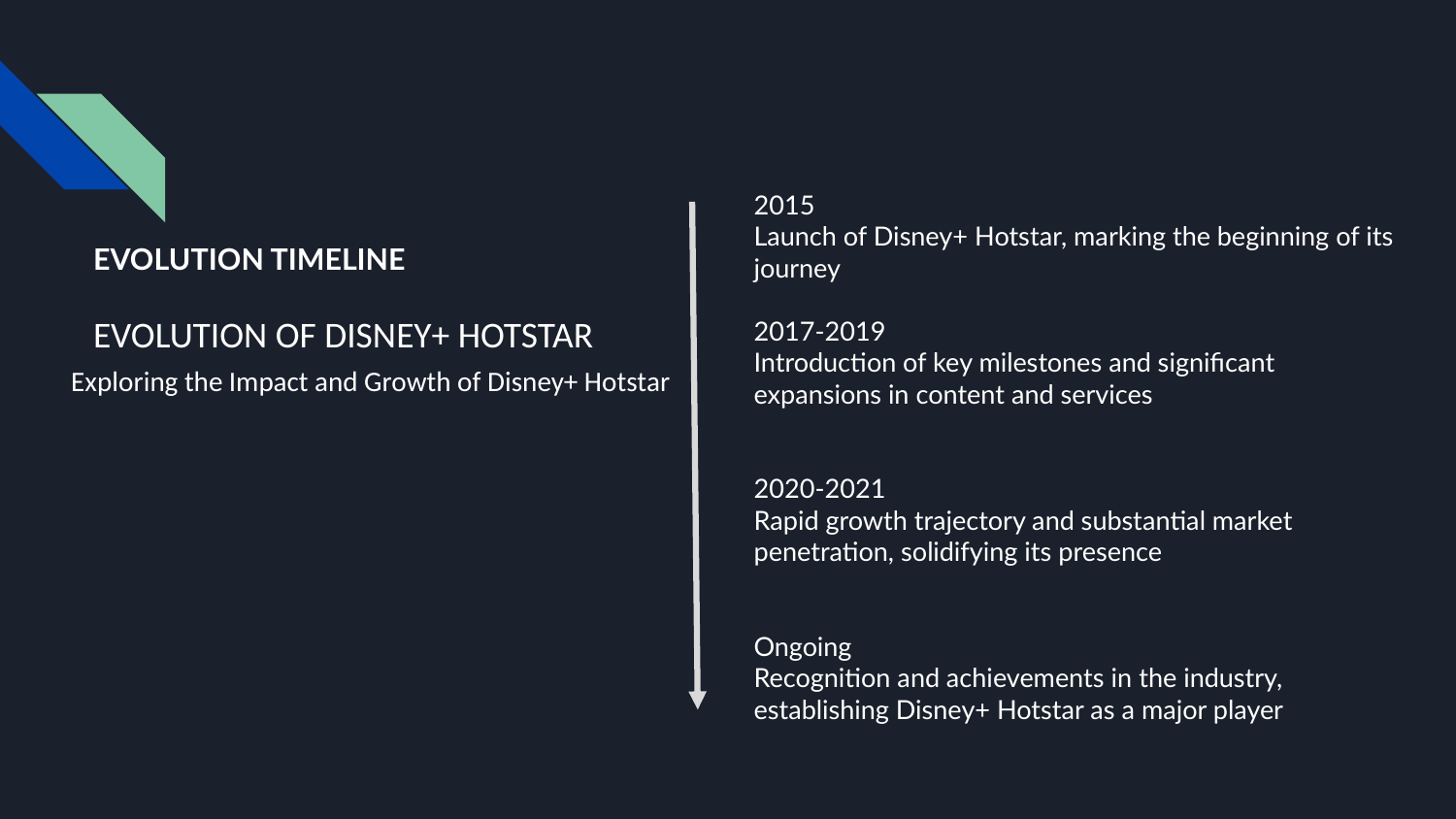

2015
Launch of Disney+ Hotstar, marking the beginning of its journey

2017-2019
Introduction of key milestones and significant expansions in content and services

2020-2021
Rapid growth trajectory and substantial market penetration, solidifying its presence

Ongoing
Recognition and achievements in the industry, establishing Disney+ Hotstar as a major player

# EVOLUTION TIMELINE

EVOLUTION OF DISNEY+ HOTSTAR

Exploring the Impact and Growth of Disney+ Hotstar